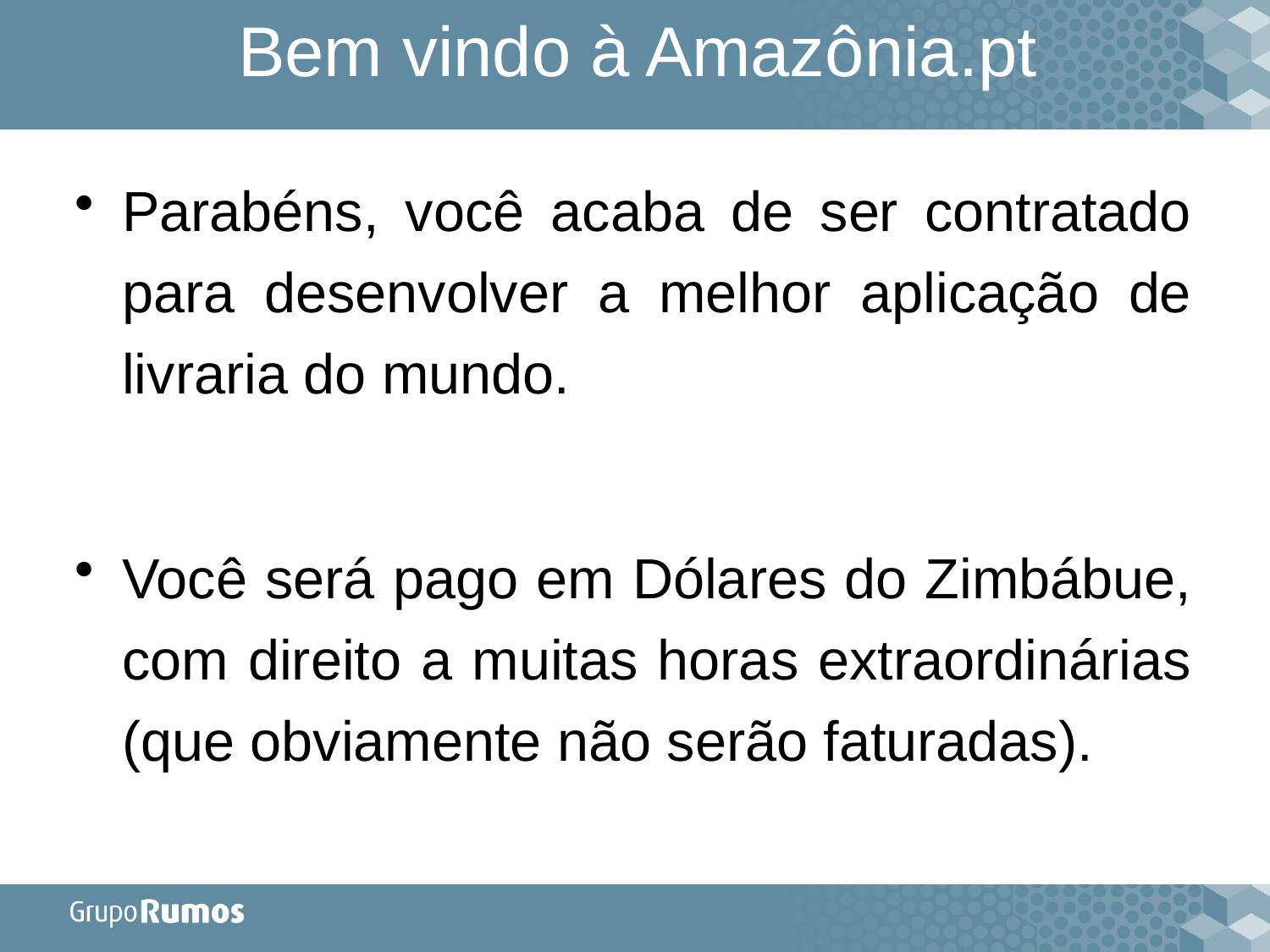

# Bem vindo à Amazônia.pt
Parabéns, você acaba de ser contratado para desenvolver a melhor aplicação de livraria do mundo.

Você será pago em Dólares do Zimbábue, com direito a muitas horas extraordinárias (que obviamente não serão faturadas).